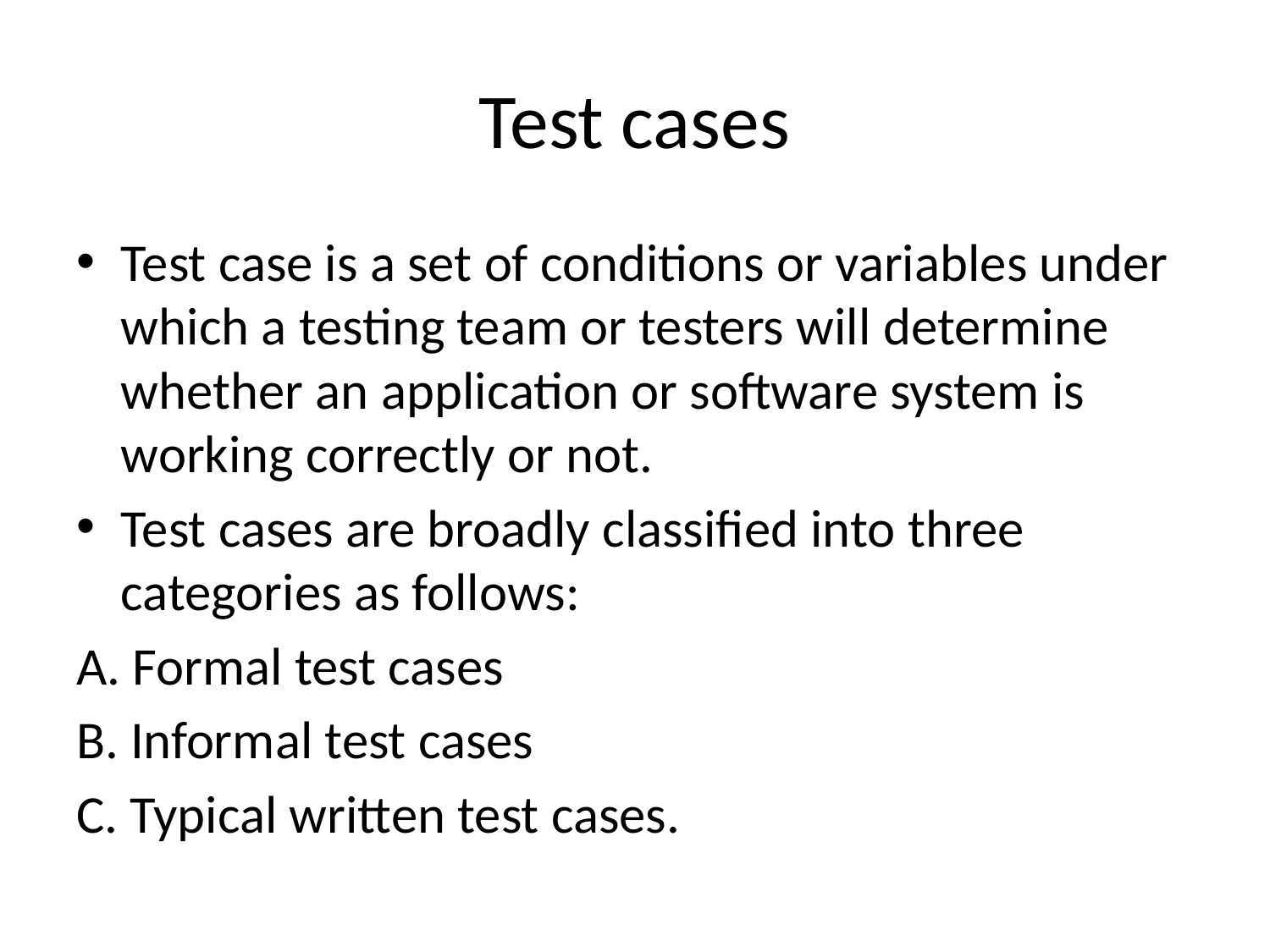

# Test cases
Test case is a set of conditions or variables under which a testing team or testers will determine whether an application or software system is working correctly or not.
Test cases are broadly classified into three categories as follows:
A. Formal test cases
B. Informal test cases
C. Typical written test cases.